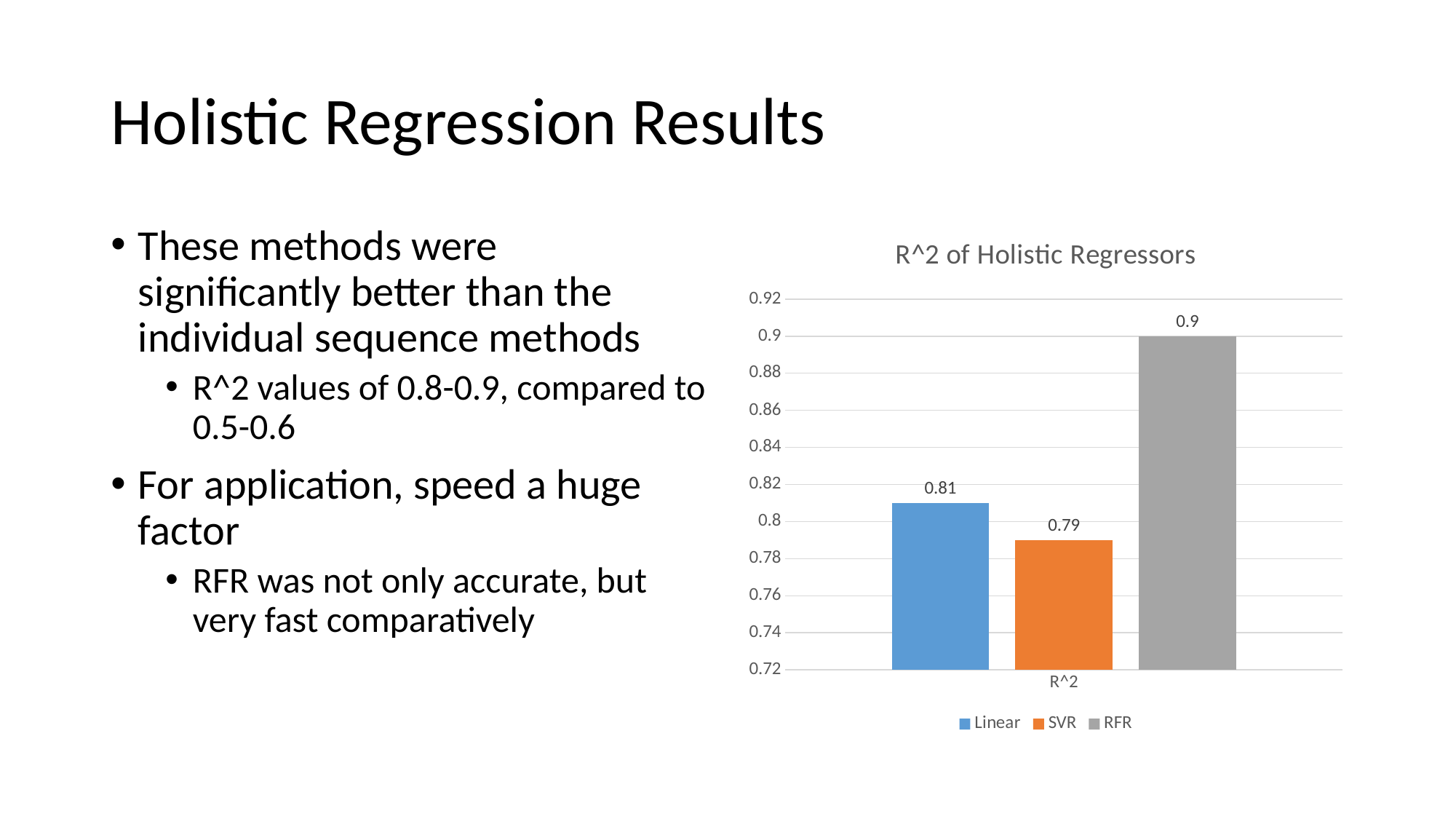

# Holistic Regression Results
These methods were significantly better than the individual sequence methods
R^2 values of 0.8-0.9, compared to 0.5-0.6
For application, speed a huge factor
RFR was not only accurate, but very fast comparatively

### Chart: R^2 of Holistic Regressors

| Category | Linear | SVR | RFR |
|---|---|---|---|
| R^2 | 0.81 | 0.79 | 0.9 |